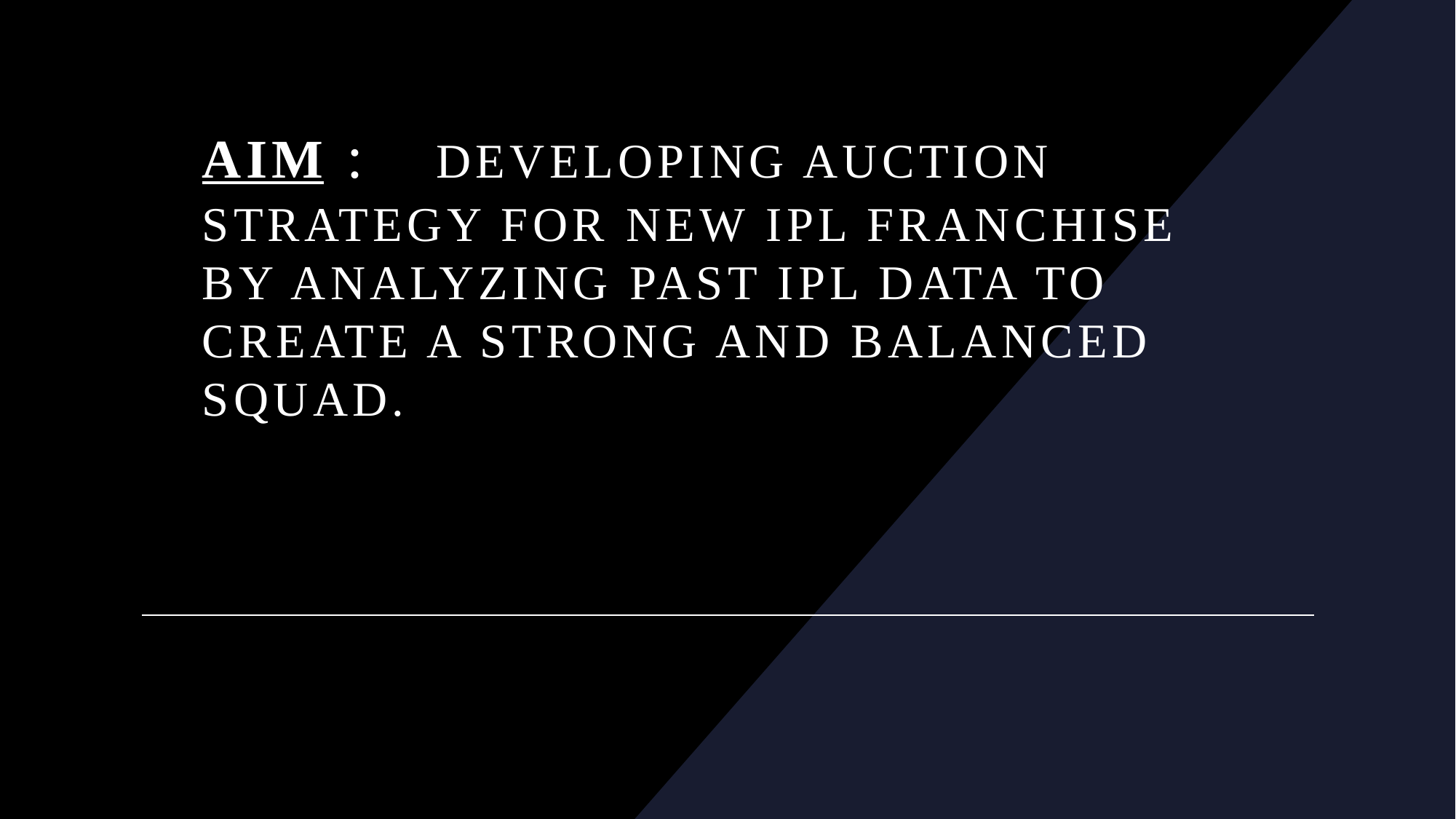

# Aim :   developing auction strategy for new ipl franchise by analyzing past ipl data to create a strong and balanced squad.